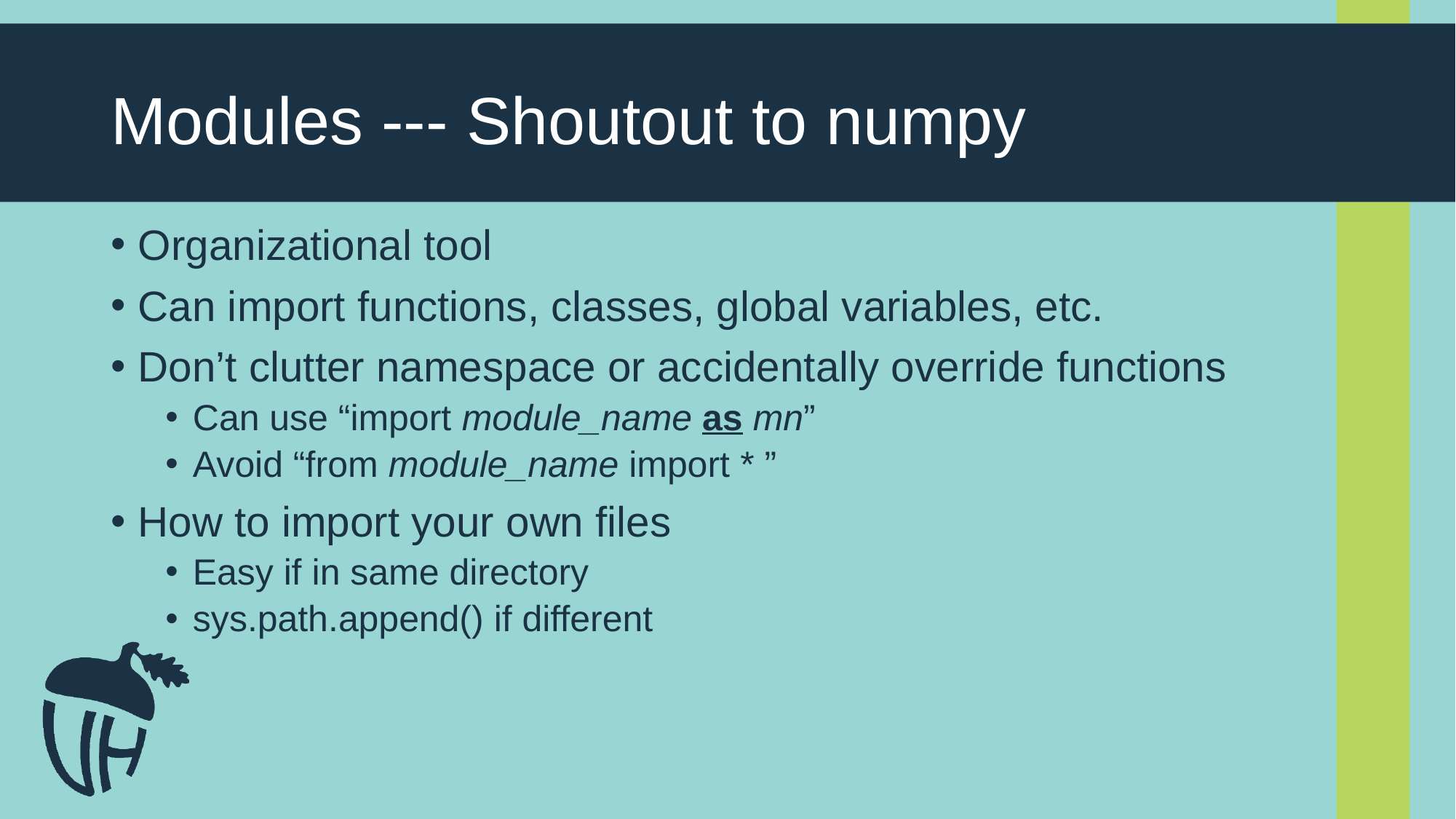

# Modules --- Shoutout to numpy
Organizational tool
Can import functions, classes, global variables, etc.
Don’t clutter namespace or accidentally override functions
Can use “import module_name as mn”
Avoid “from module_name import * ”
How to import your own files
Easy if in same directory
sys.path.append() if different